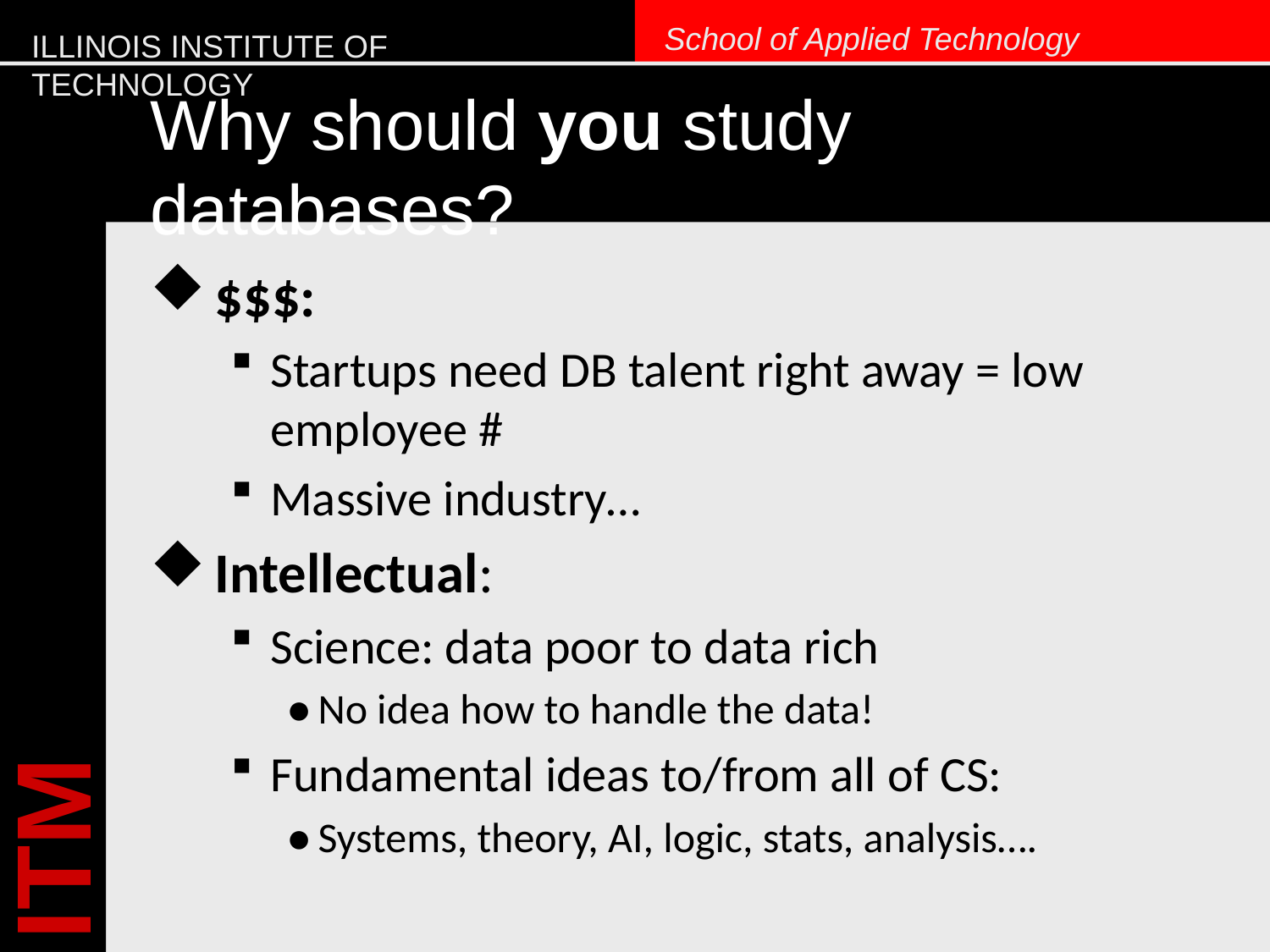

# Why should you study databases?
$$$:
Startups need DB talent right away = low employee #
Massive industry…
Intellectual:
Science: data poor to data rich
No idea how to handle the data!
Fundamental ideas to/from all of CS:
Systems, theory, AI, logic, stats, analysis….